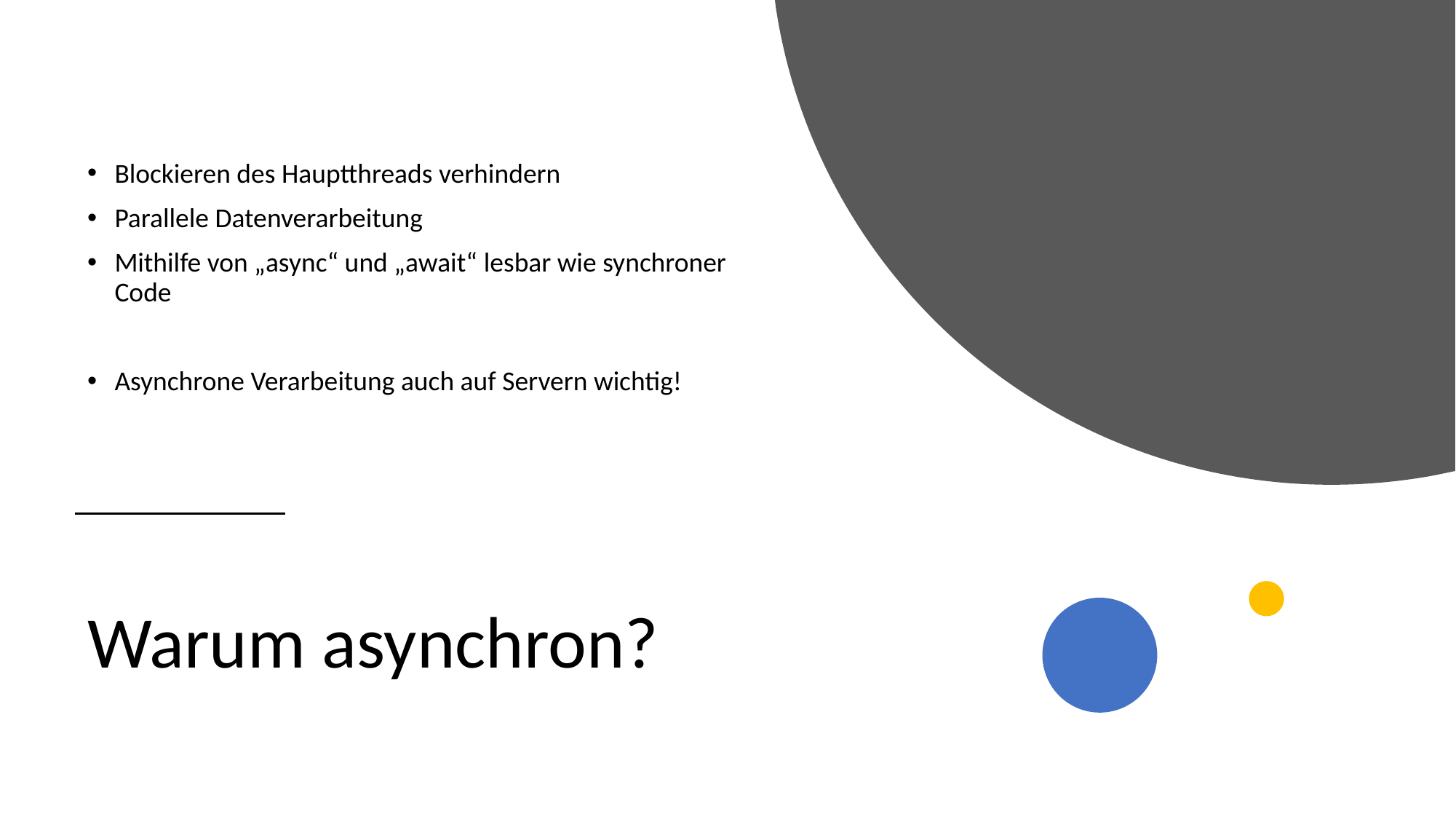

Blockieren des Hauptthreads verhindern
Parallele Datenverarbeitung
Mithilfe von „async“ und „await“ lesbar wie synchroner Code

Asynchrone Verarbeitung auch auf Servern wichtig!
# Warum asynchron?